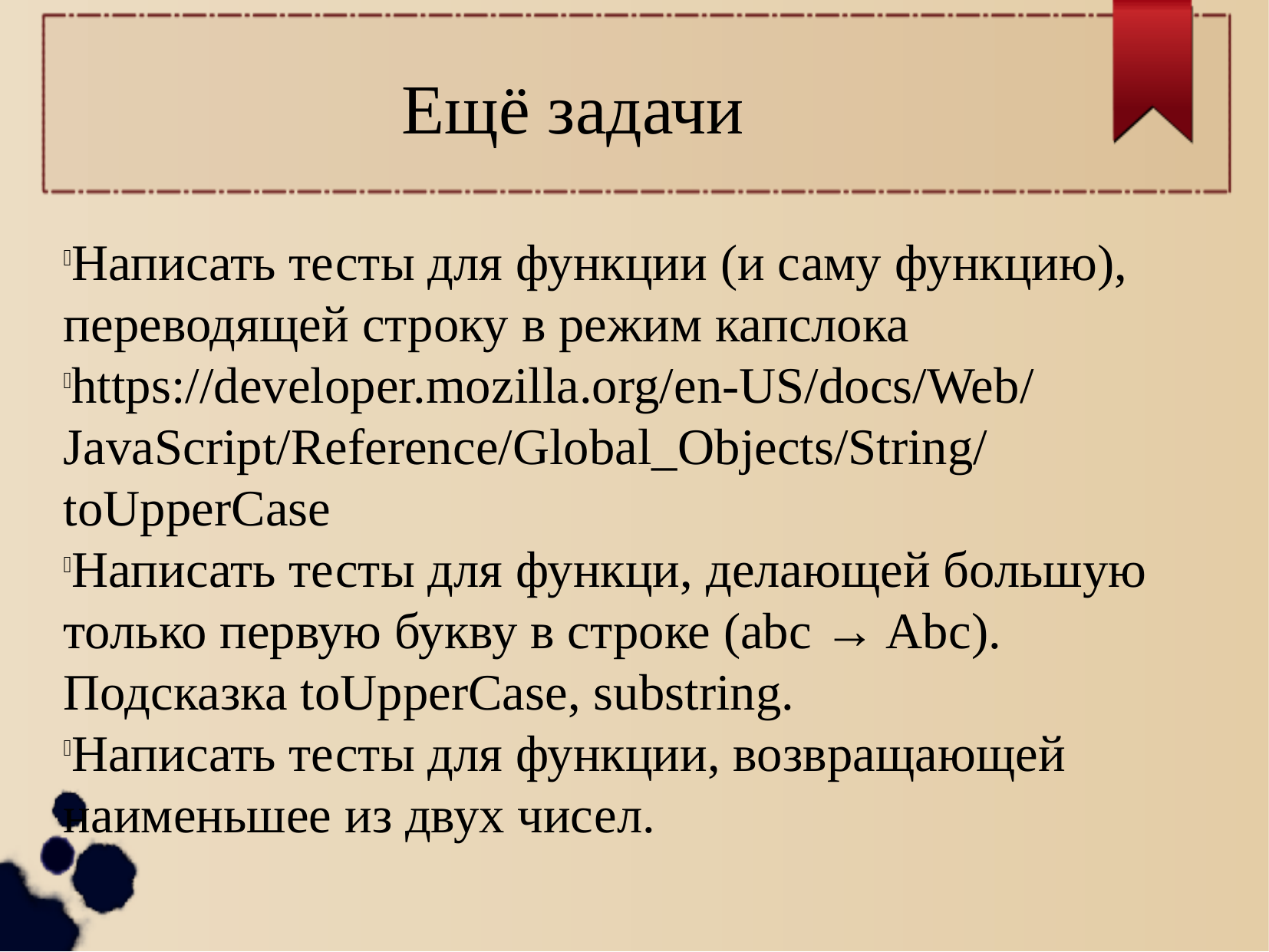

Ещё задачи
Написать тесты для функции (и саму функцию), переводящей строку в режим капслока
https://developer.mozilla.org/en-US/docs/Web/JavaScript/Reference/Global_Objects/String/toUpperCase
Написать тесты для функци, делающей большую только первую букву в строке (abc → Abc). Подсказка toUpperCase, substring.
Написать тесты для функции, возвращающей наименьшее из двух чисел.